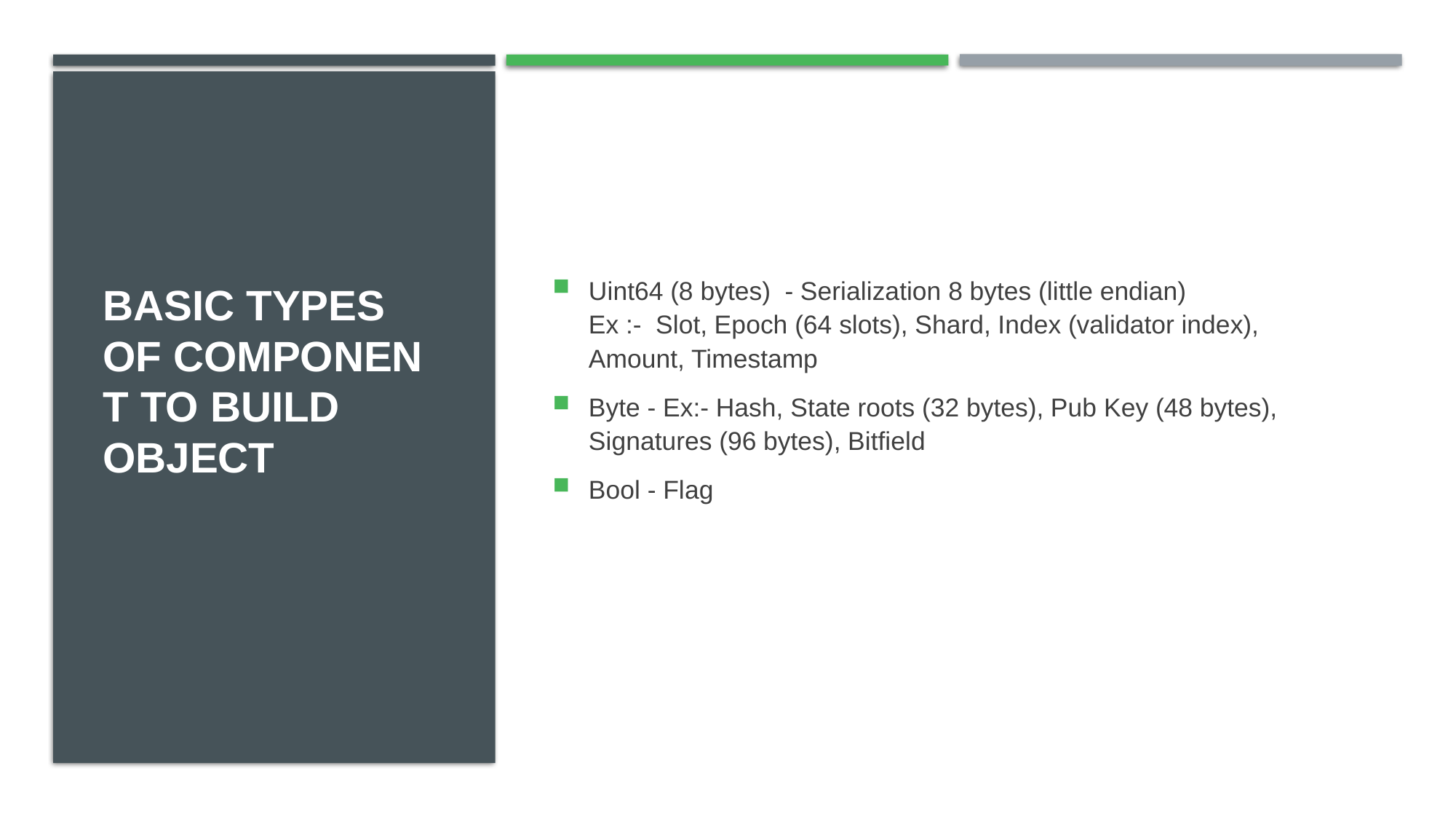

# BASIC TYPES of Component to build Object
Uint64 (8 bytes)  - Serialization 8 bytes (little endian)
Ex :-  Slot, Epoch (64 slots), Shard, Index (validator index), Amount, Timestamp
Byte - Ex:- Hash, State roots (32 bytes), Pub Key (48 bytes), Signatures (96 bytes), Bitfield
Bool - Flag